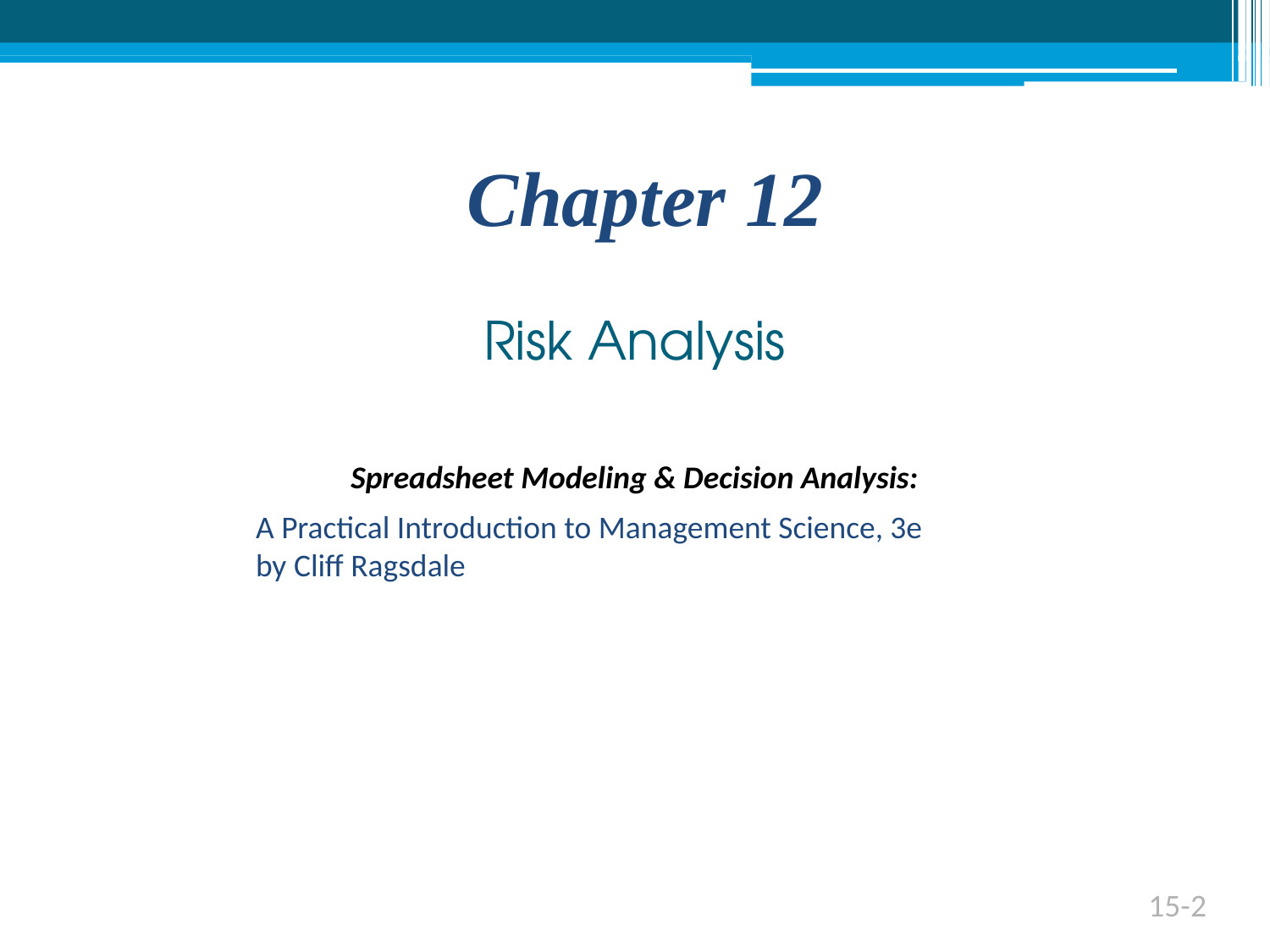

15-2
Chapter 12
# Risk Analysis
Spreadsheet Modeling & Decision Analysis:
A Practical Introduction to Management Science, 3e
by Cliff Ragsdale